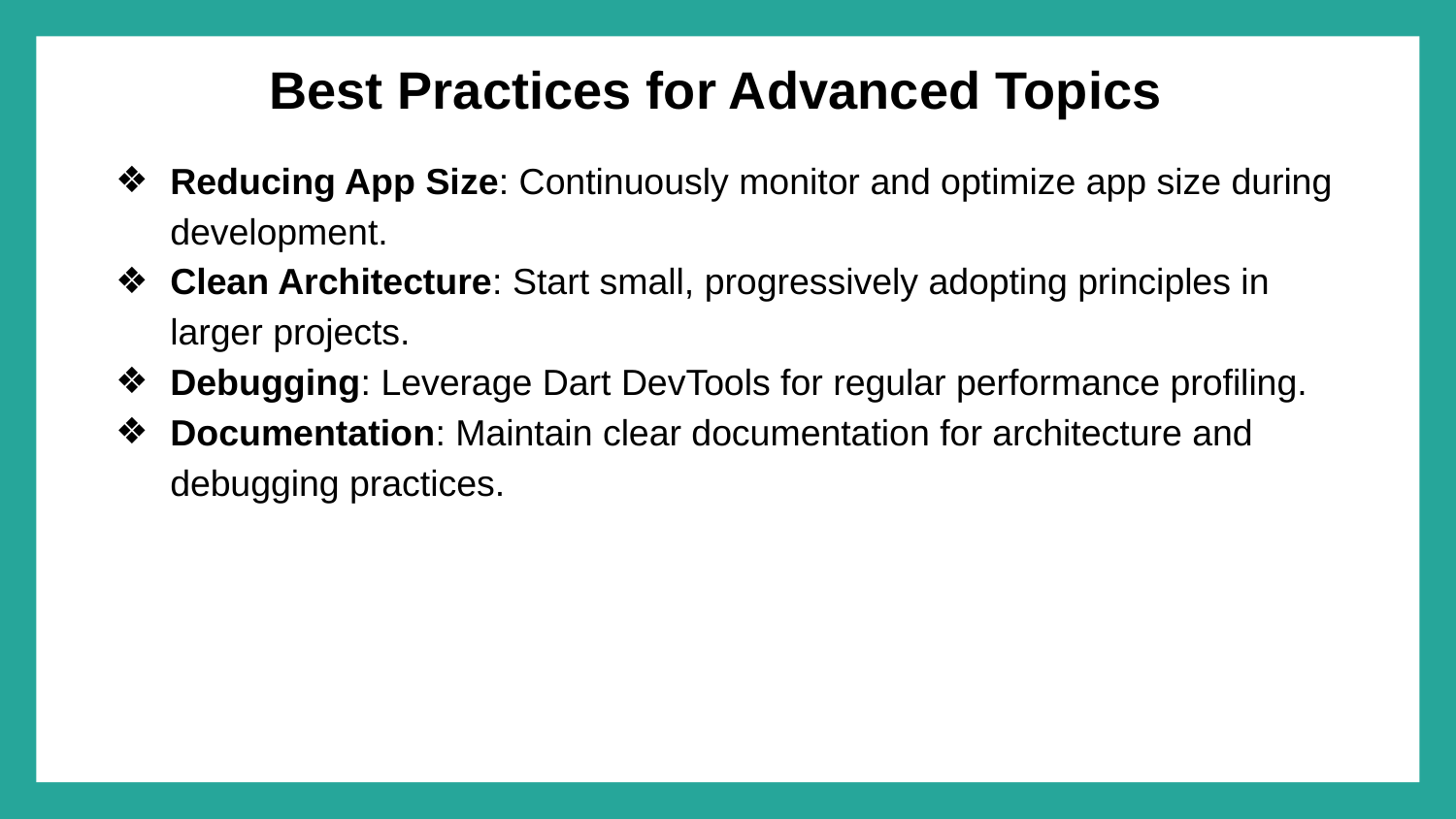

# Best Practices for Advanced Topics
Reducing App Size: Continuously monitor and optimize app size during development.
Clean Architecture: Start small, progressively adopting principles in larger projects.
Debugging: Leverage Dart DevTools for regular performance profiling.
Documentation: Maintain clear documentation for architecture and debugging practices.